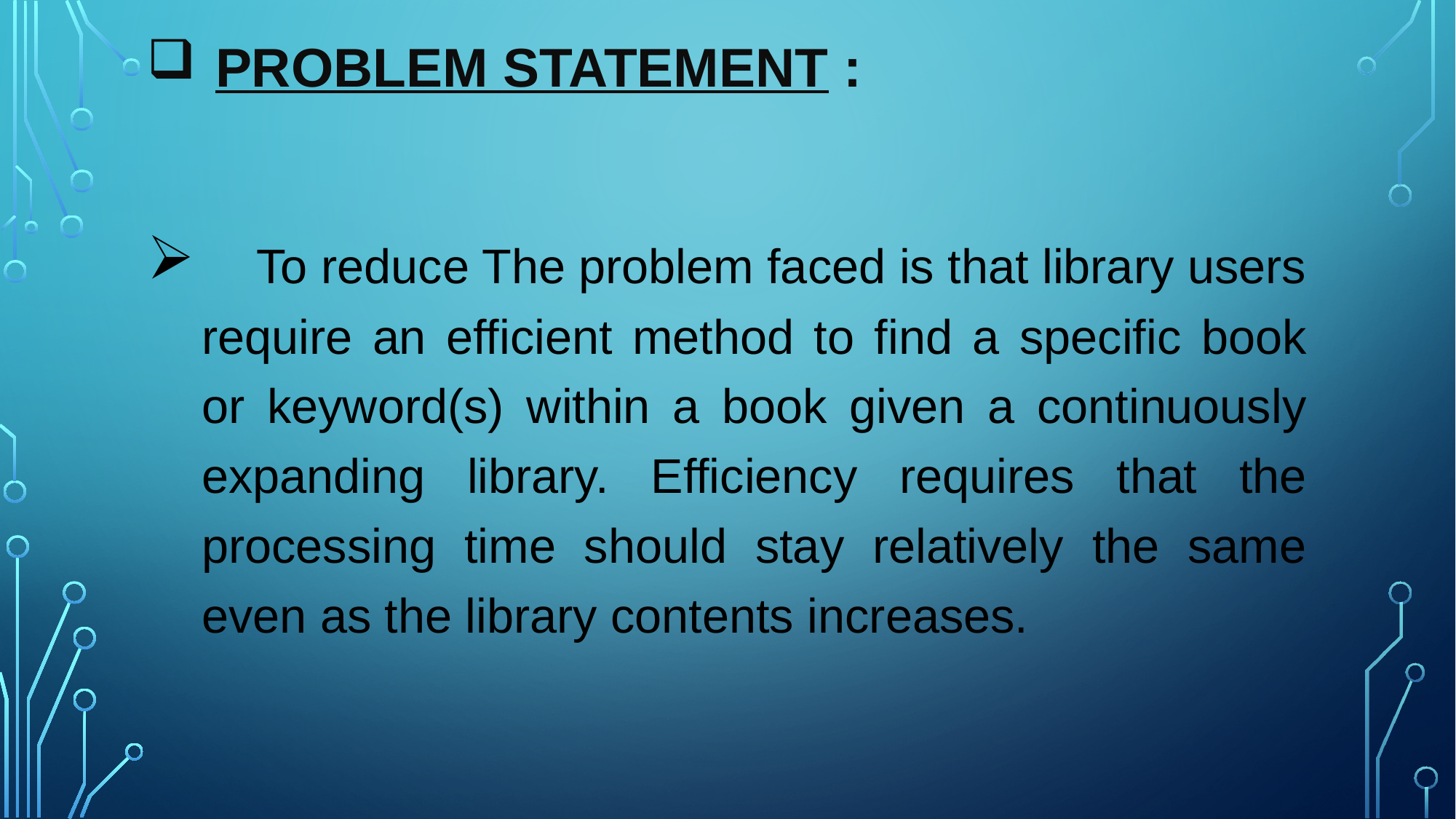

# Problem statement :
    To reduce The problem faced is that library users require an efficient method to find a specific book or keyword(s) within a book given a continuously expanding library. Efficiency requires that the processing time should stay relatively the same even as the library contents increases.